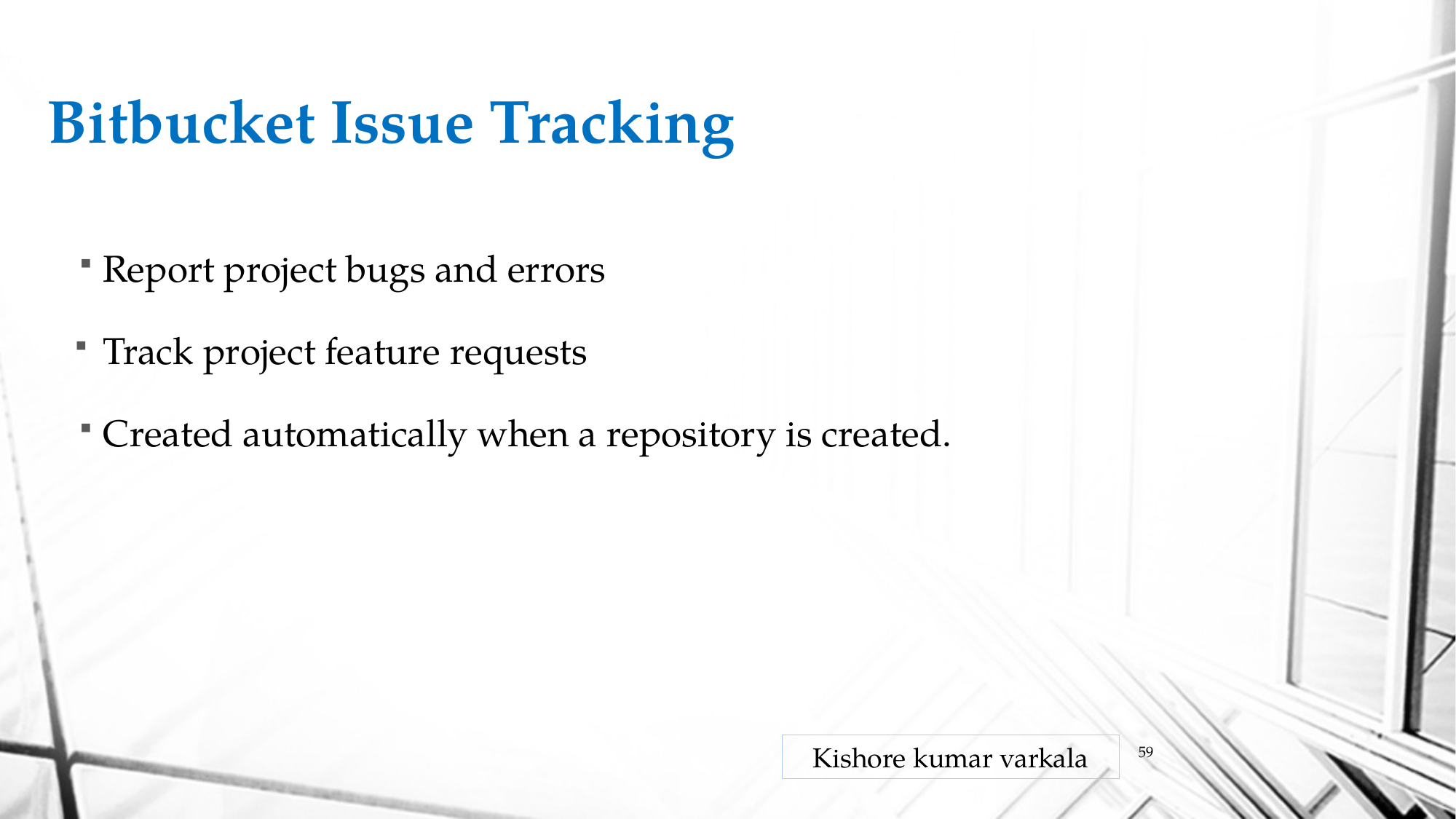

# Bitbucket Issue Tracking

Report project bugs and errors
Track project feature requests
Created automatically when a repository is created.

Kishore kumar varkala
59